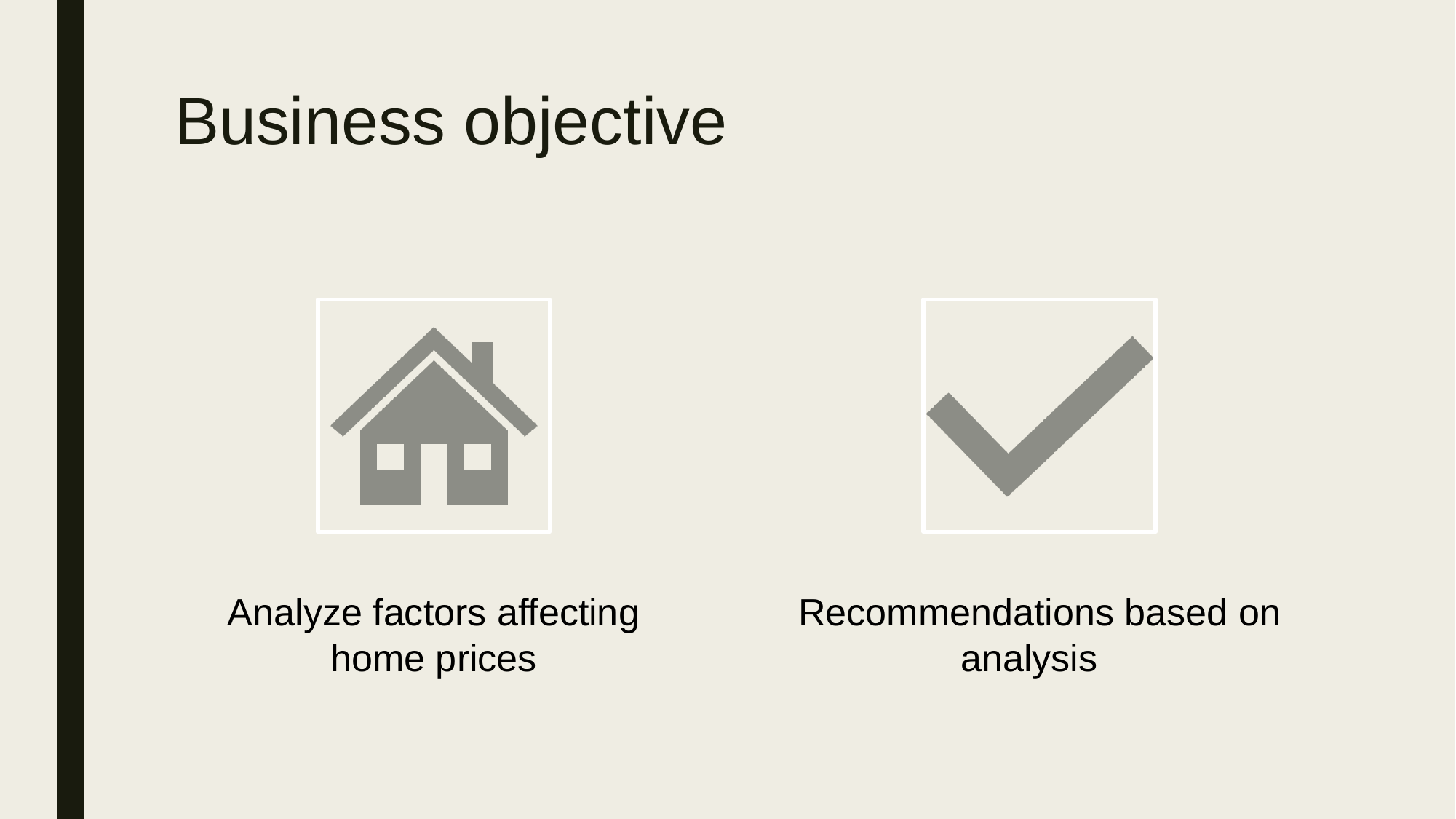

# Business objective
Analyze factors affecting home prices
Recommendations based on analysis